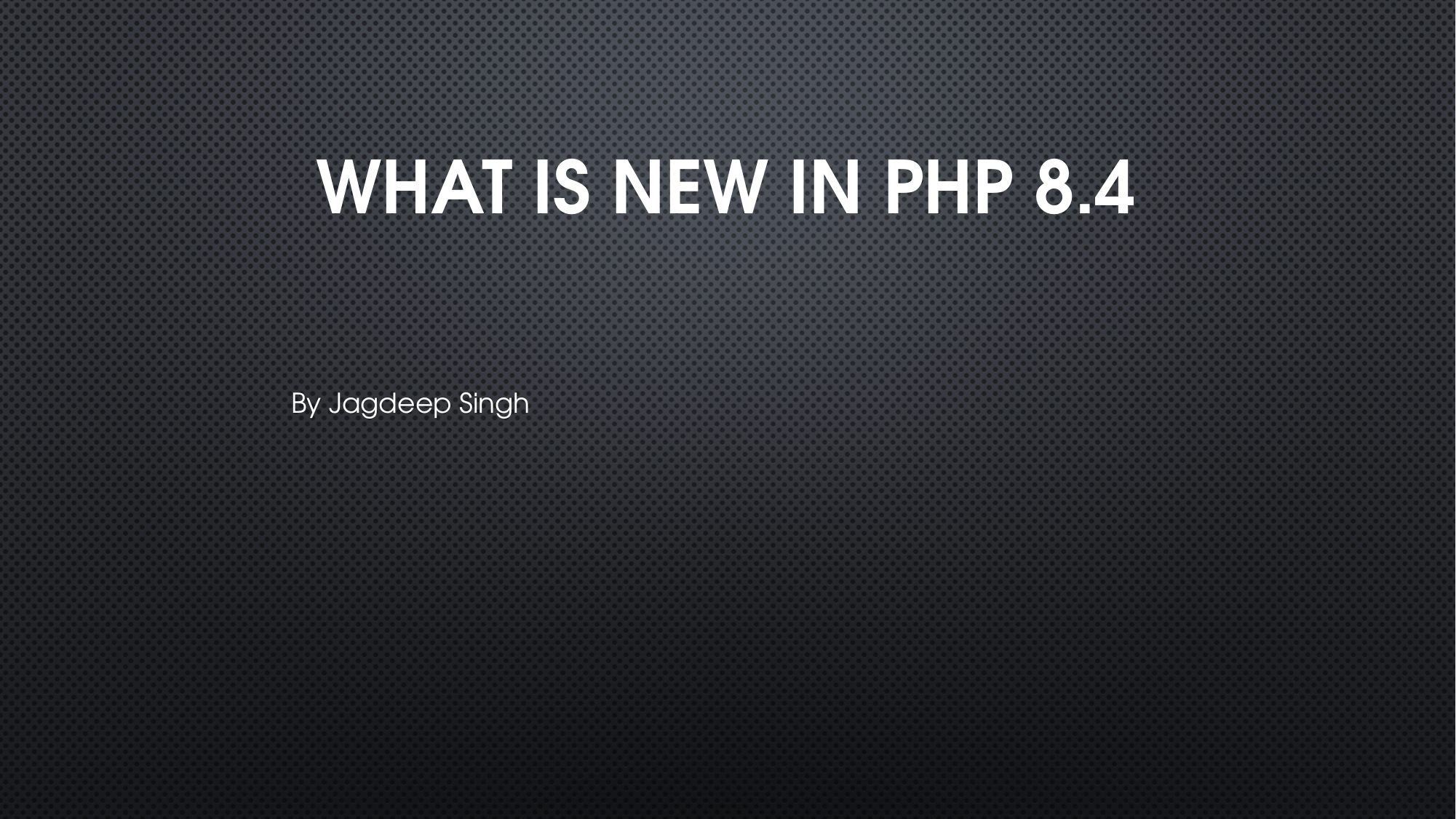

# What is new in php 8.4
By Jagdeep Singh